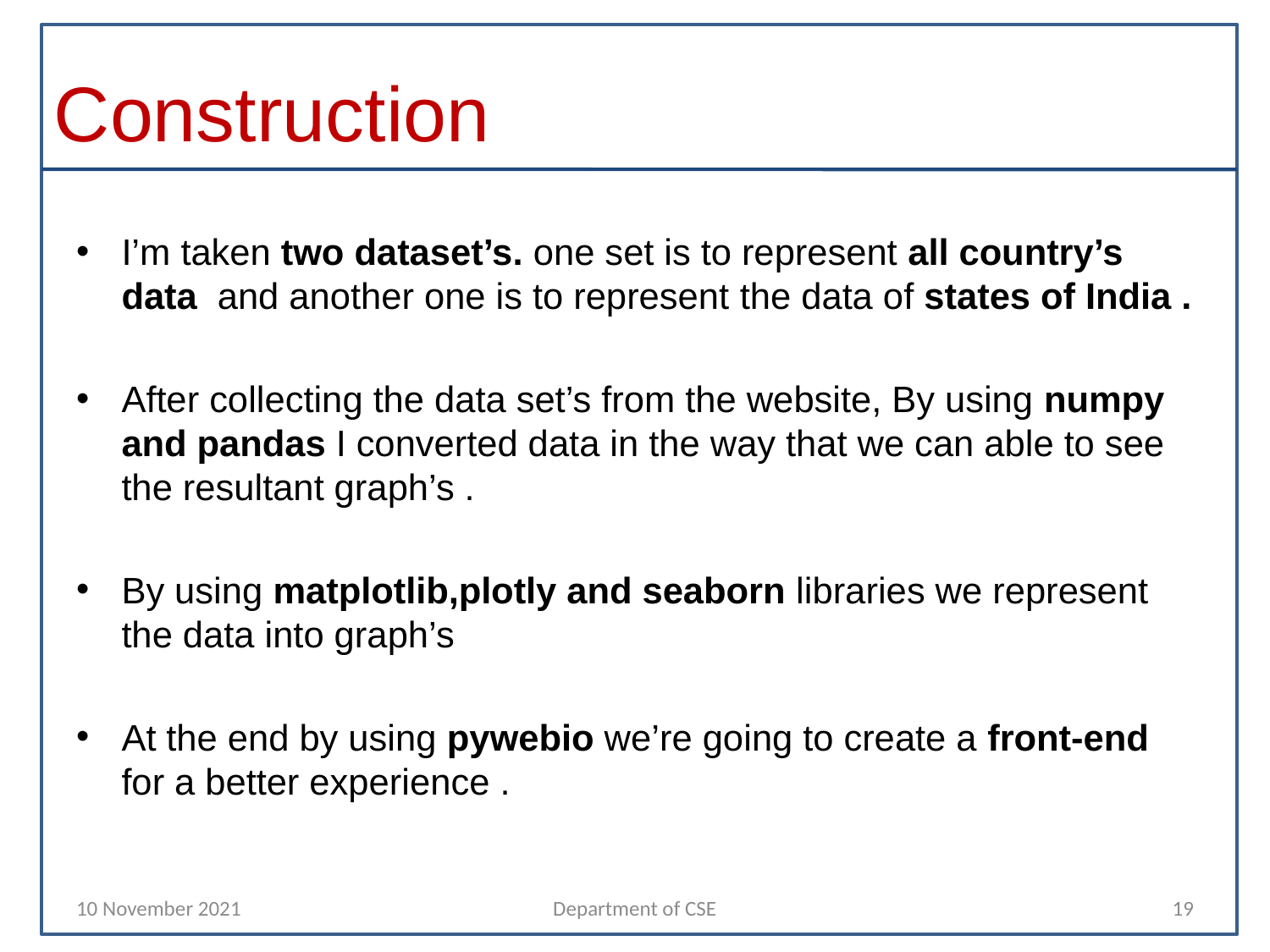

# Construction
I’m taken two dataset’s. one set is to represent all country’s data  and another one is to represent the data of states of India .

After collecting the data set’s from the website, By using numpy and pandas I converted data in the way that we can able to see the resultant graph’s .

By using matplotlib,plotly and seaborn libraries we represent the data into graph’s

At the end by using pywebio we’re going to create a front-end for a better experience .
10 November 2021
Department of CSE
19